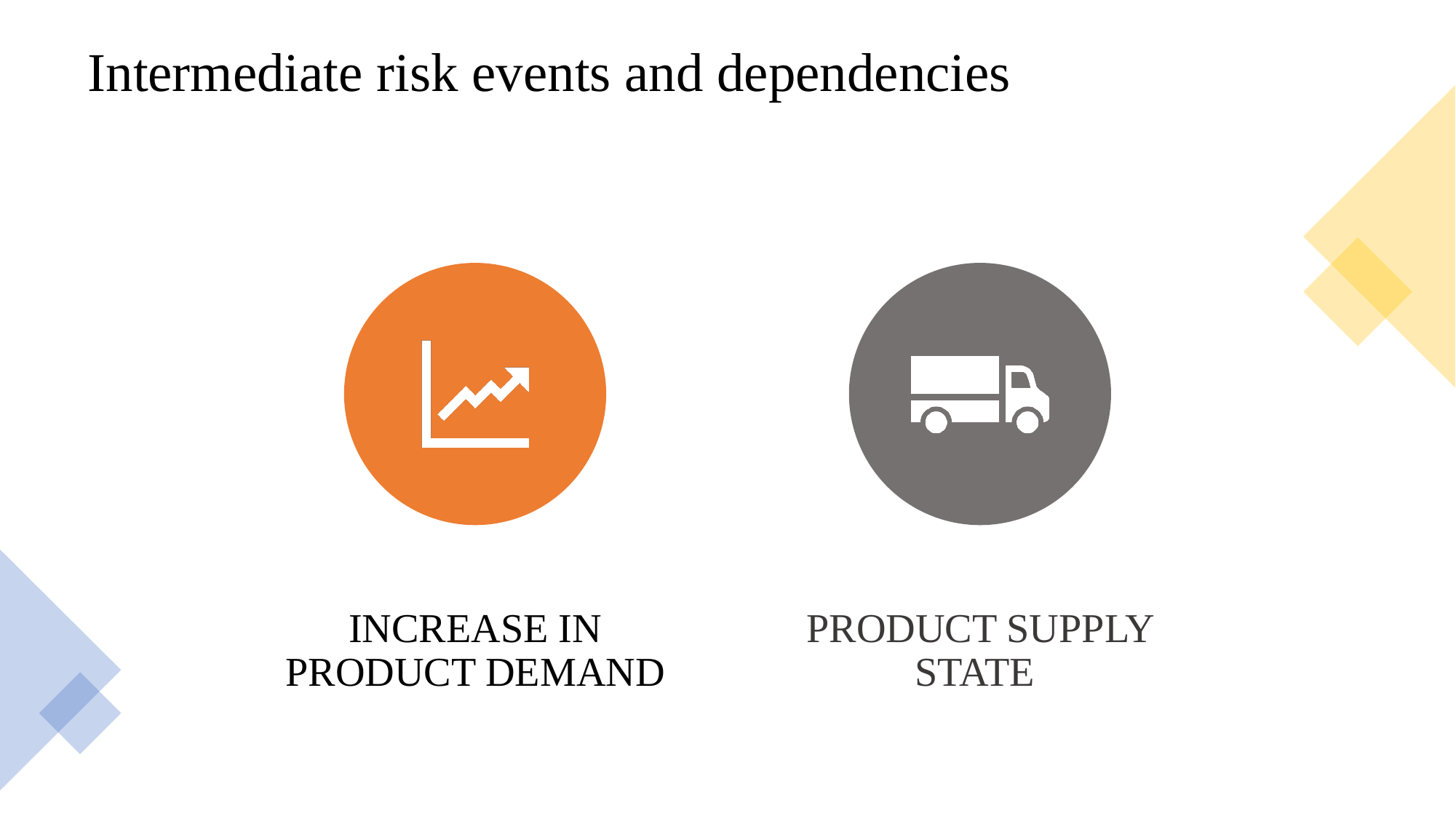

# Intermediate risk events and dependencies

Increase in product demand
Product supply state